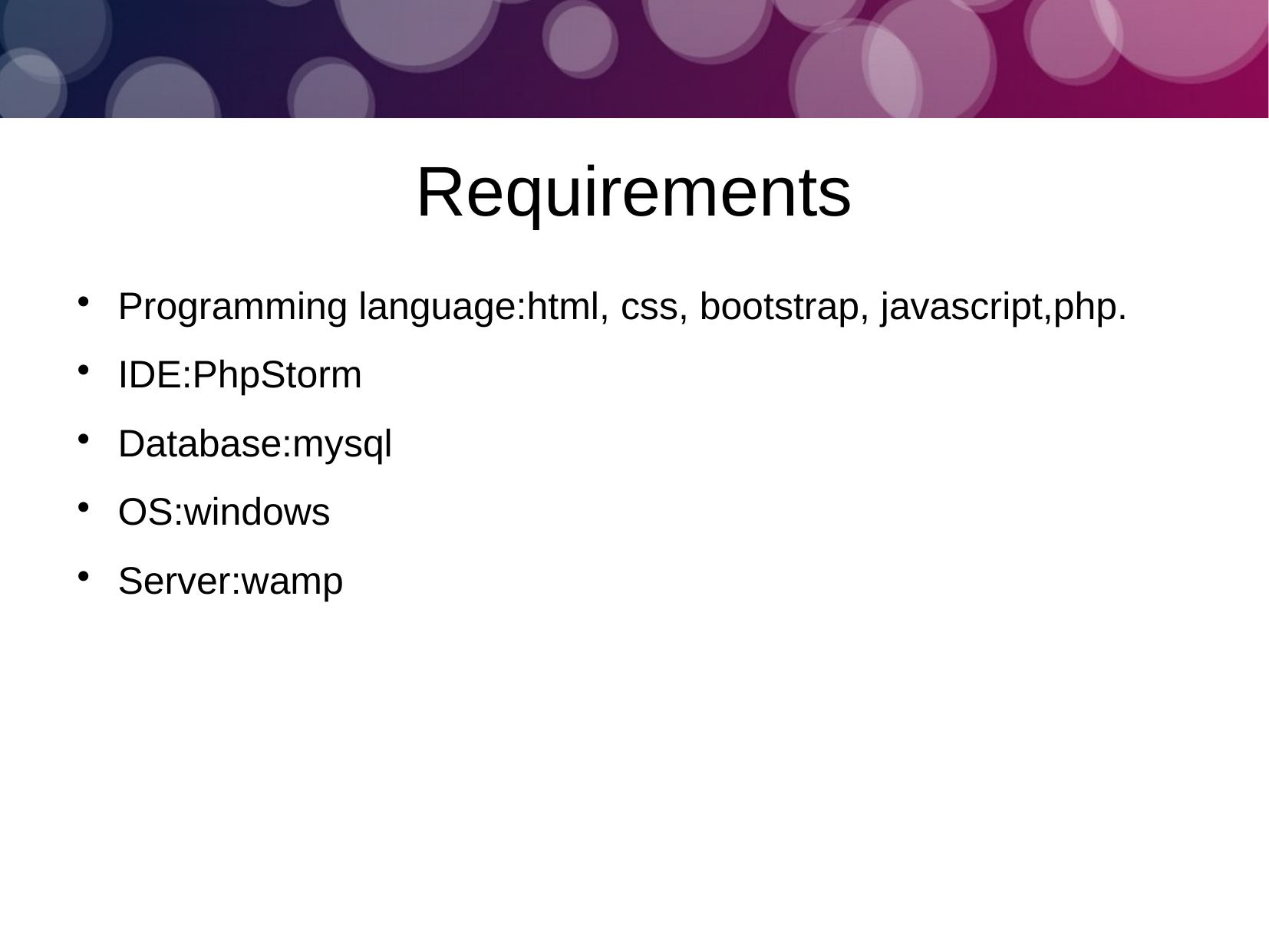

Requirements
Programming language:html, css, bootstrap, javascript,php.
IDE:PhpStorm
Database:mysql
OS:windows
Server:wamp